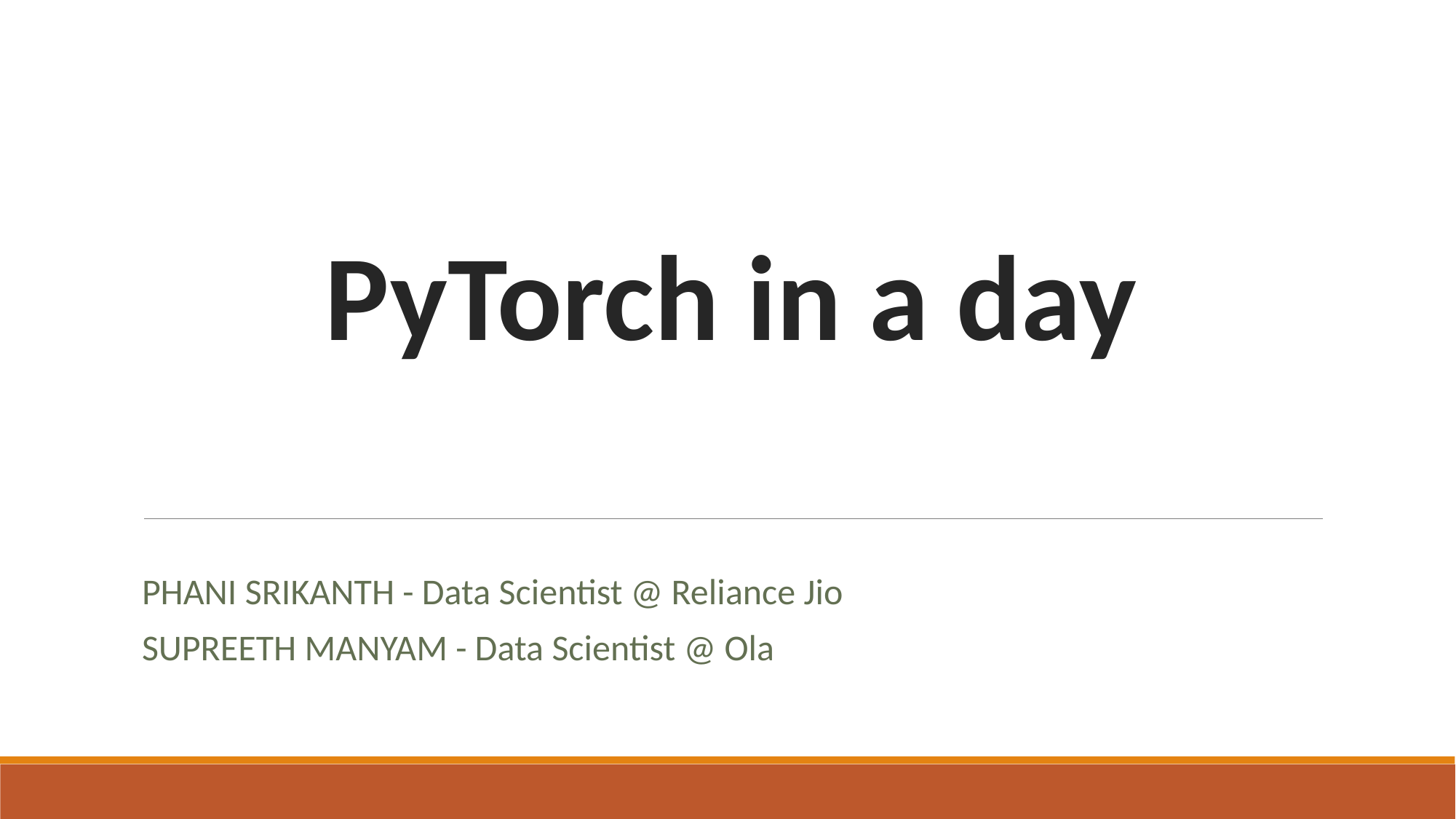

# PyTorch in a day
PHANI SRIKANTH - Data Scientist @ Reliance Jio

SUPREETH MANYAM - Data Scientist @ Ola